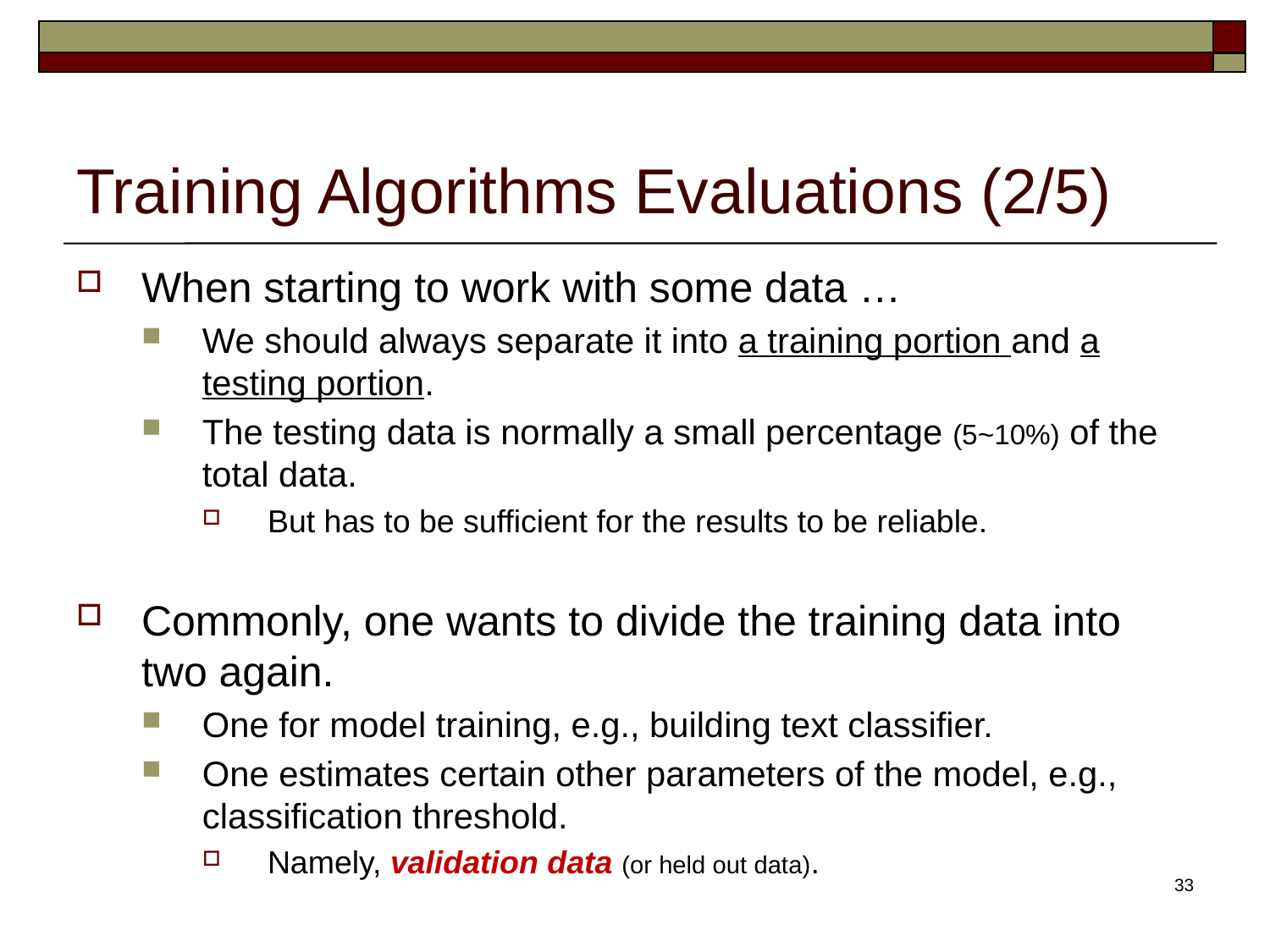

# Training Algorithms Evaluations (2/5)
When starting to work with some data …
We should always separate it into a training portion and a testing portion.
The testing data is normally a small percentage (5~10%) of the total data.
But has to be sufficient for the results to be reliable.

Commonly, one wants to divide the training data into two again.
One for model training, e.g., building text classifier.
One estimates certain other parameters of the model, e.g., classification threshold.
Namely, validation data (or held out data).
33